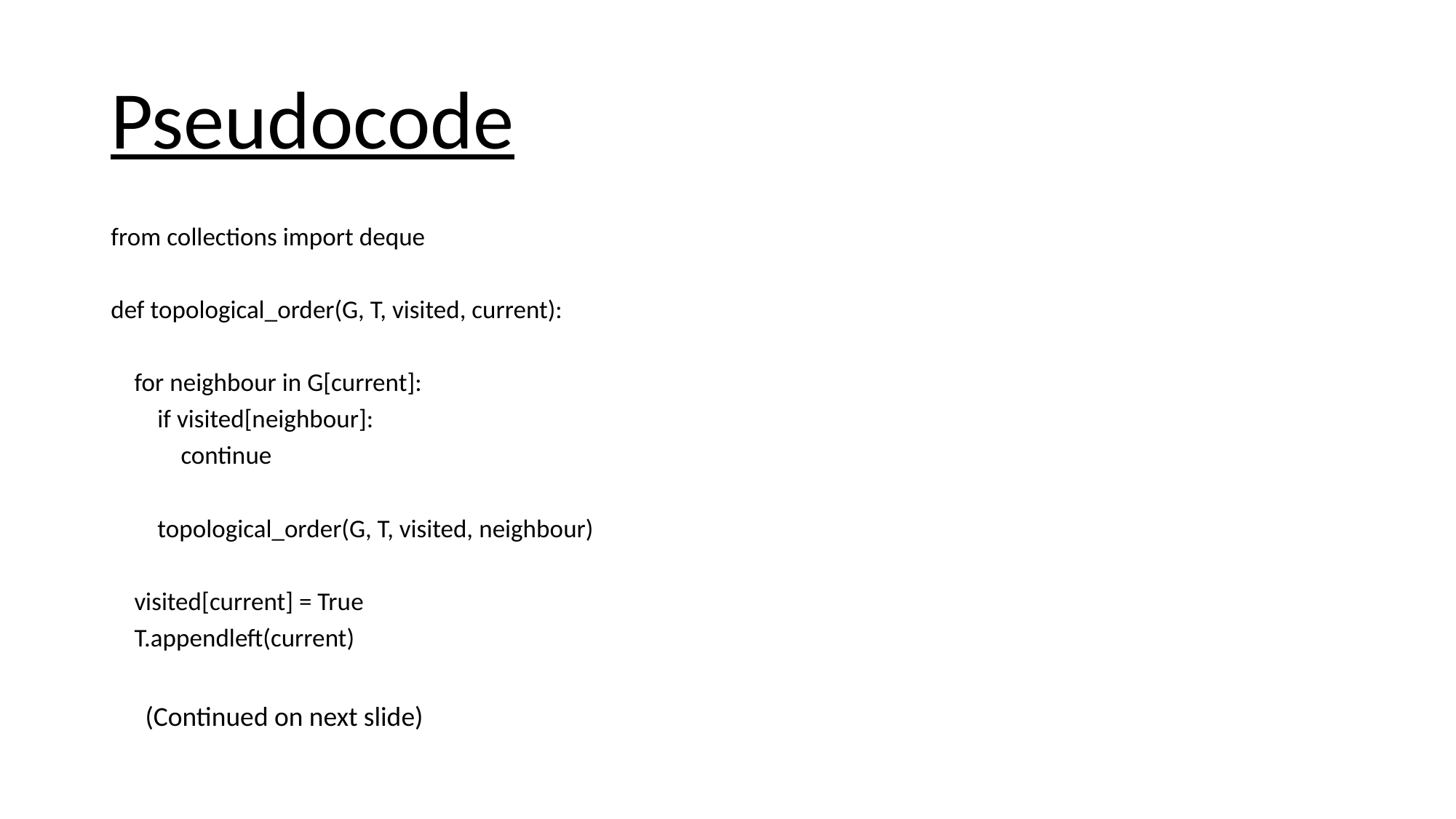

# Pseudocode
from collections import deque

def topological_order(G, T, visited, current):

    for neighbour in G[current]:
        if visited[neighbour]:
            continue

        topological_order(G, T, visited, neighbour)

    visited[current] = True
    T.appendleft(current)

(Continued on next slide)